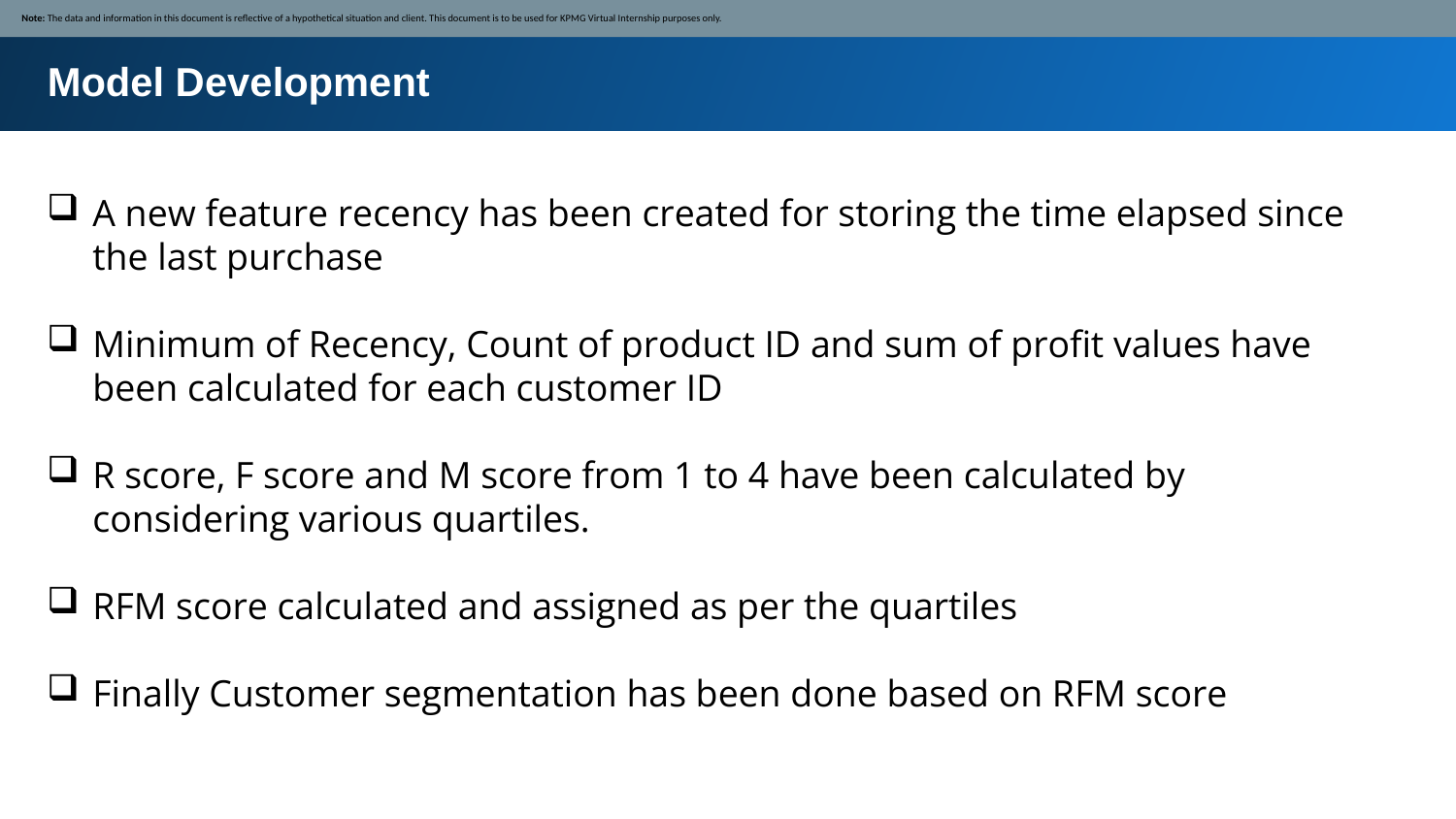

Note: The data and information in this document is reflective of a hypothetical situation and client. This document is to be used for KPMG Virtual Internship purposes only.
Model Development
A new feature recency has been created for storing the time elapsed since the last purchase

Minimum of Recency, Count of product ID and sum of profit values have been calculated for each customer ID

R score, F score and M score from 1 to 4 have been calculated by considering various quartiles.

RFM score calculated and assigned as per the quartiles

Finally Customer segmentation has been done based on RFM score